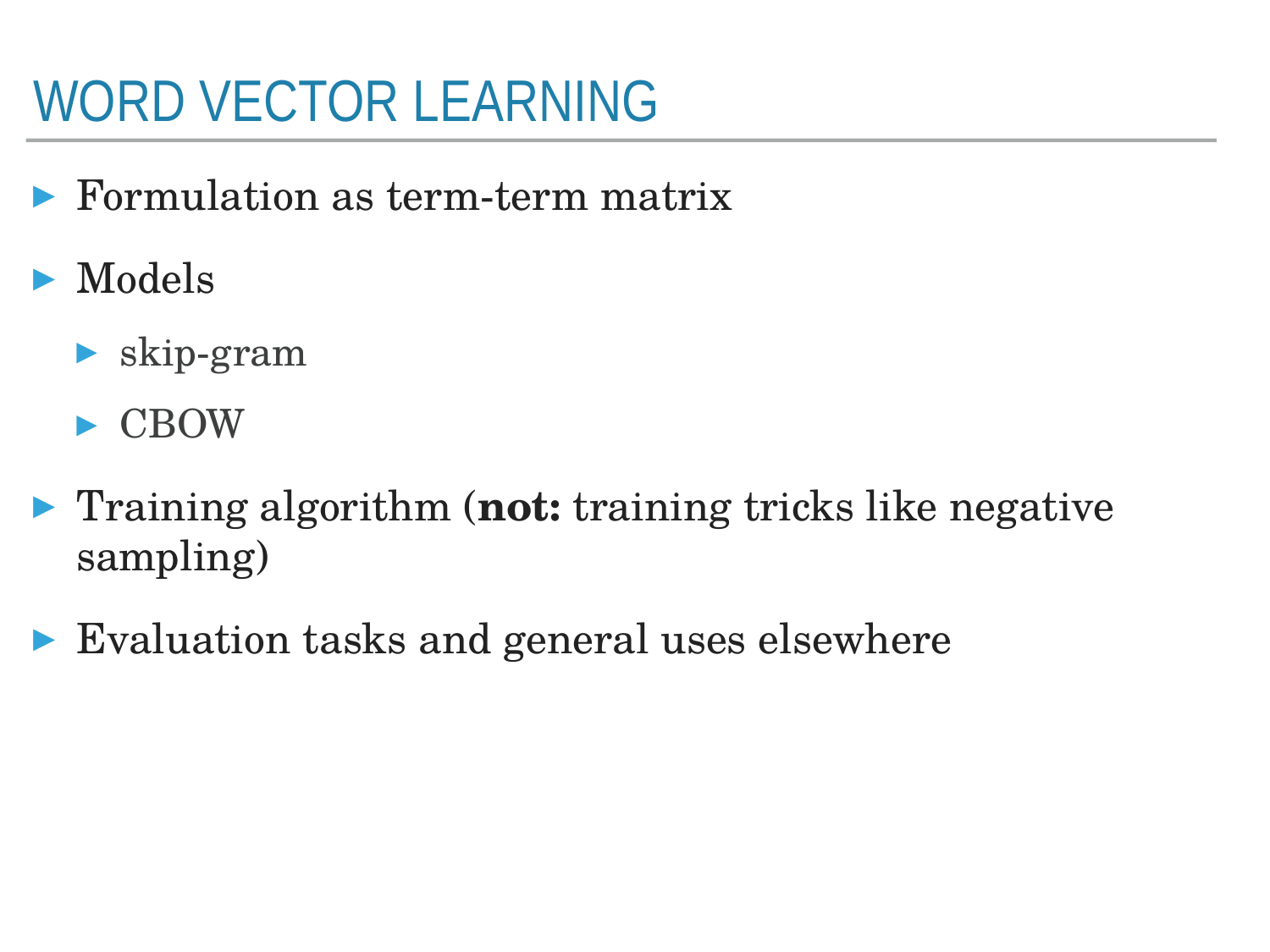

# word vector learning
Formulation as term-term matrix
Models
skip-gram
CBOW
Training algorithm (not: training tricks like negative sampling)
Evaluation tasks and general uses elsewhere